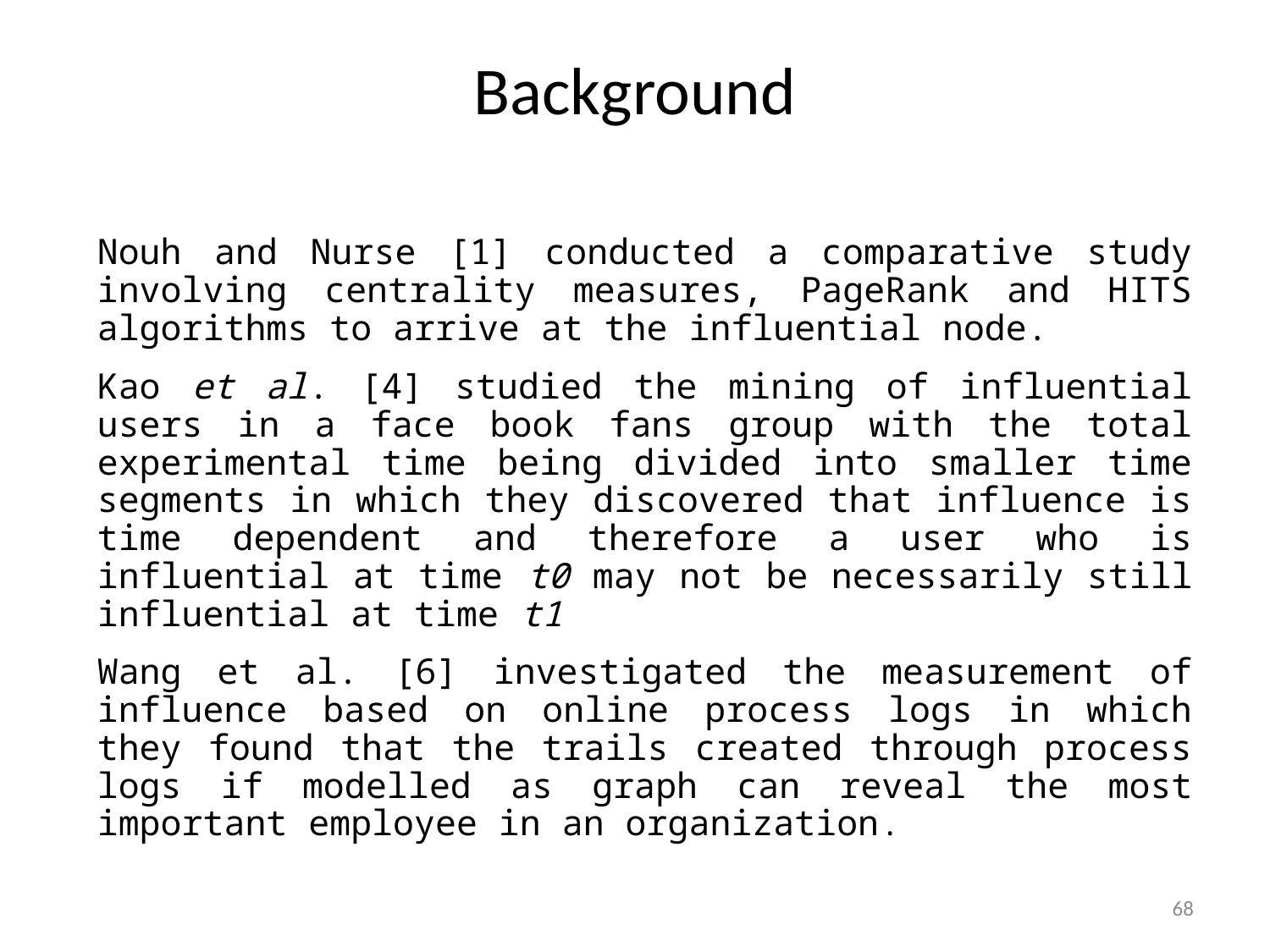

# Background

Nouh and Nurse [1] conducted a comparative study involving centrality measures, PageRank and HITS algorithms to arrive at the influential node.
Kao et al. [4] studied the mining of influential users in a face book fans group with the total experimental time being divided into smaller time segments in which they discovered that influence is time dependent and therefore a user who is influential at time t0 may not be necessarily still influential at time t1
Wang et al. [6] investigated the measurement of influence based on online process logs in which they found that the trails created through process logs if modelled as graph can reveal the most important employee in an organization.

68